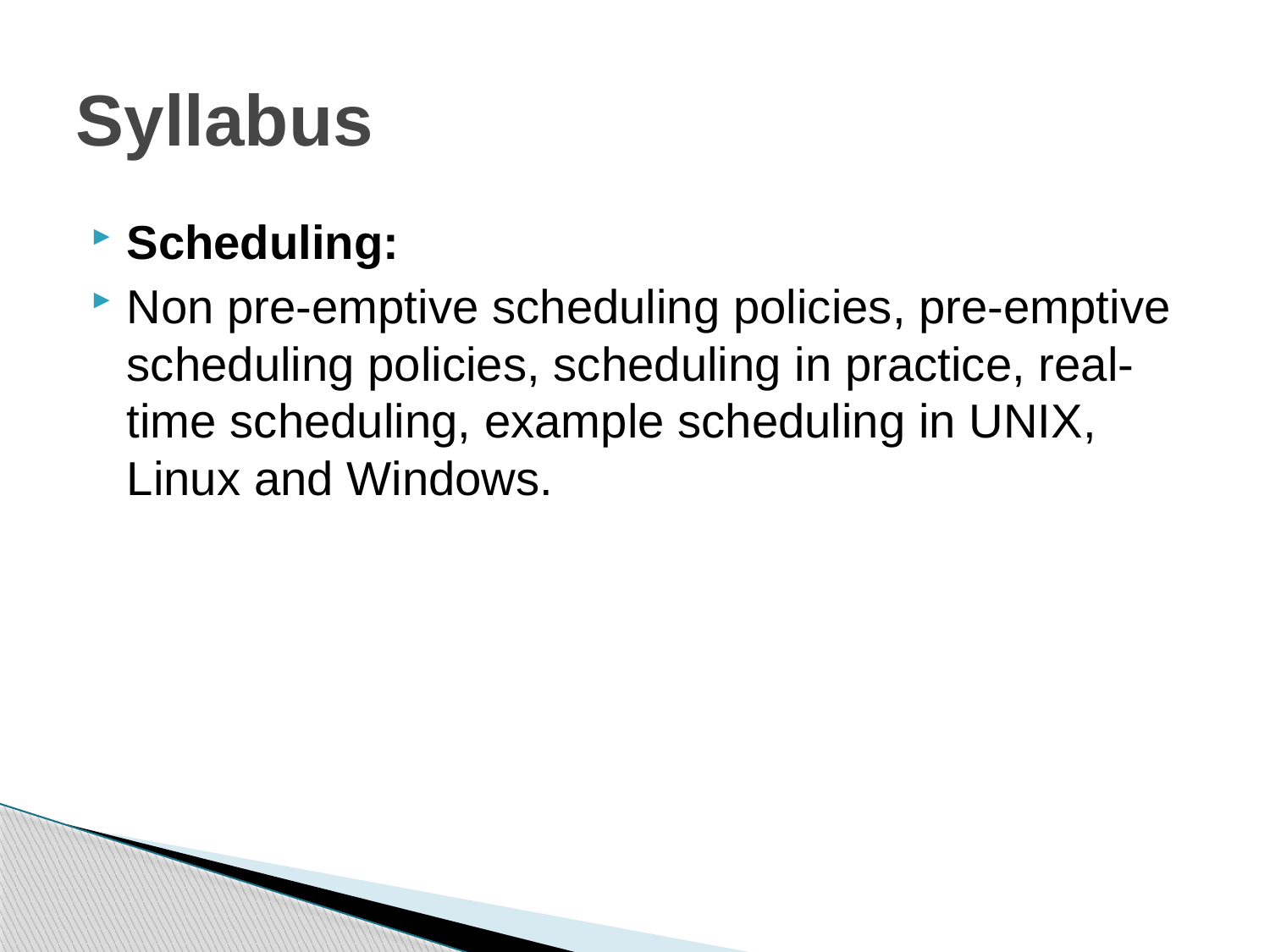

# Syllabus
Scheduling:
Non pre-emptive scheduling policies, pre-emptive scheduling policies, scheduling in practice, real-time scheduling, example scheduling in UNIX, Linux and Windows.